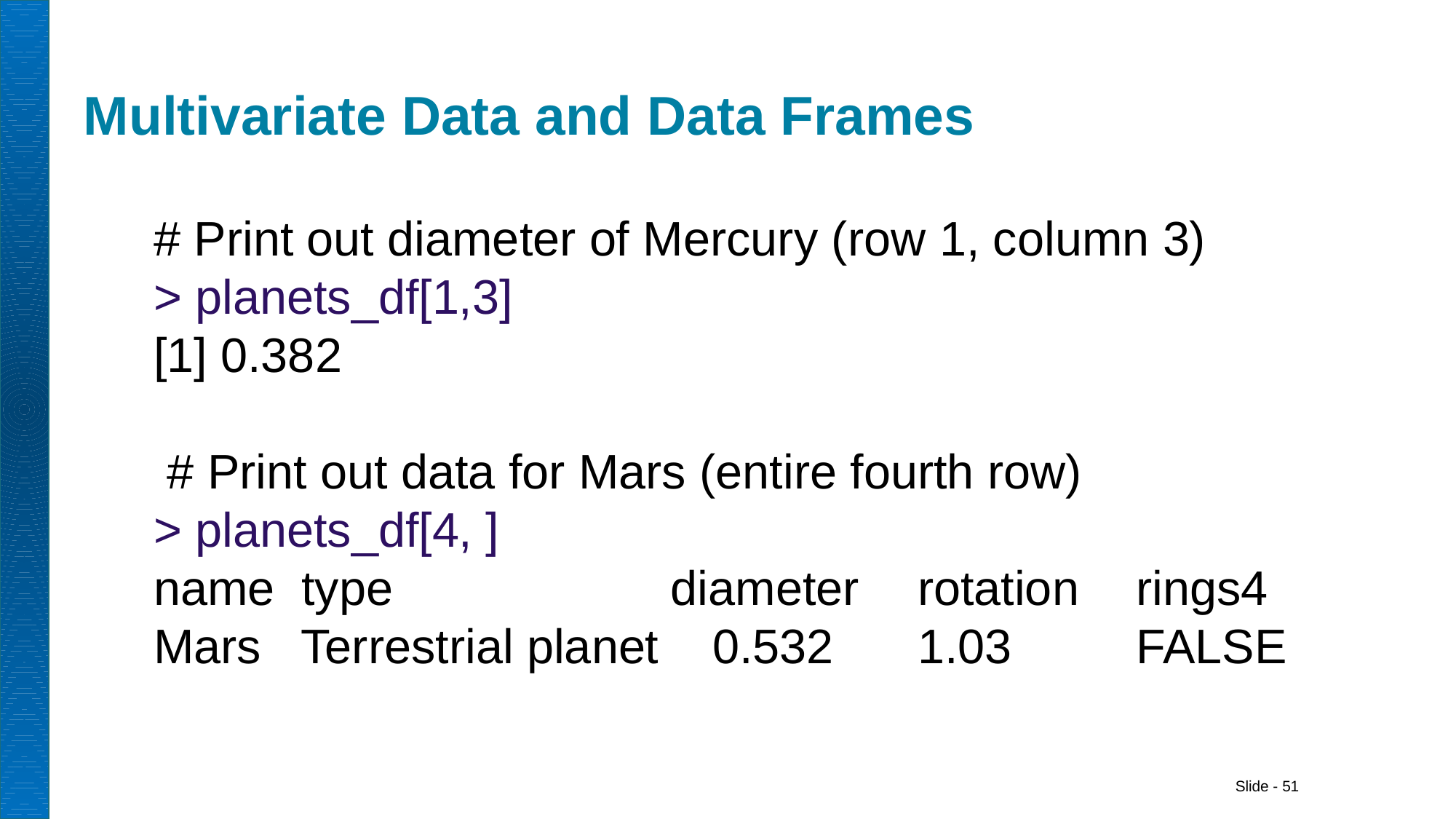

# Multivariate Data and Data Frames
# Print out diameter of Mercury (row 1, column 3)
> planets_df[1,3]
[1] 0.382

 # Print out data for Mars (entire fourth row)
> planets_df[4, ]
name  type 		      diameter 	rotation 	rings4
Mars   Terrestrial planet    0.532     	1.03 		FALSE